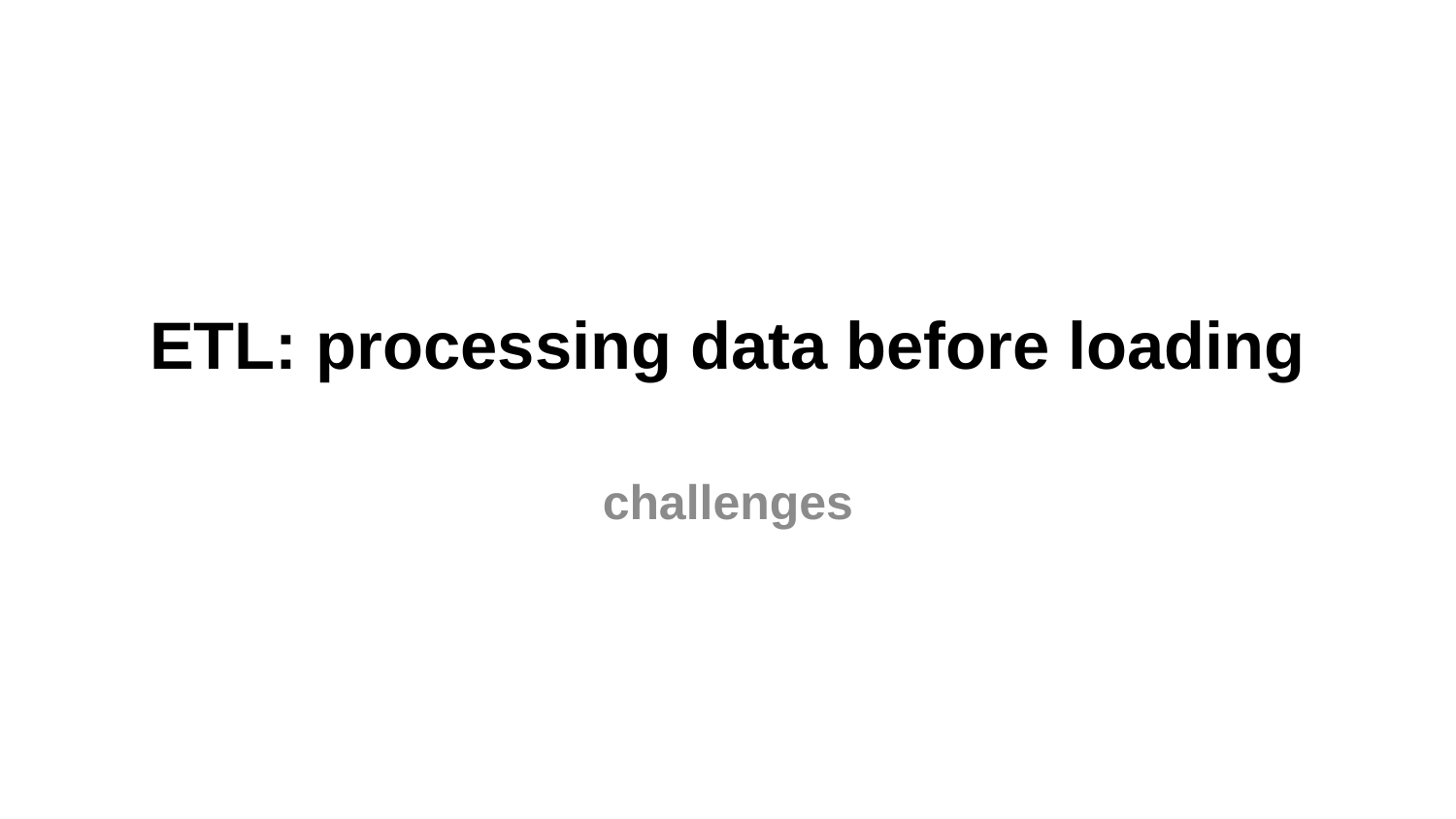

# ETL: processing data before loading
challenges